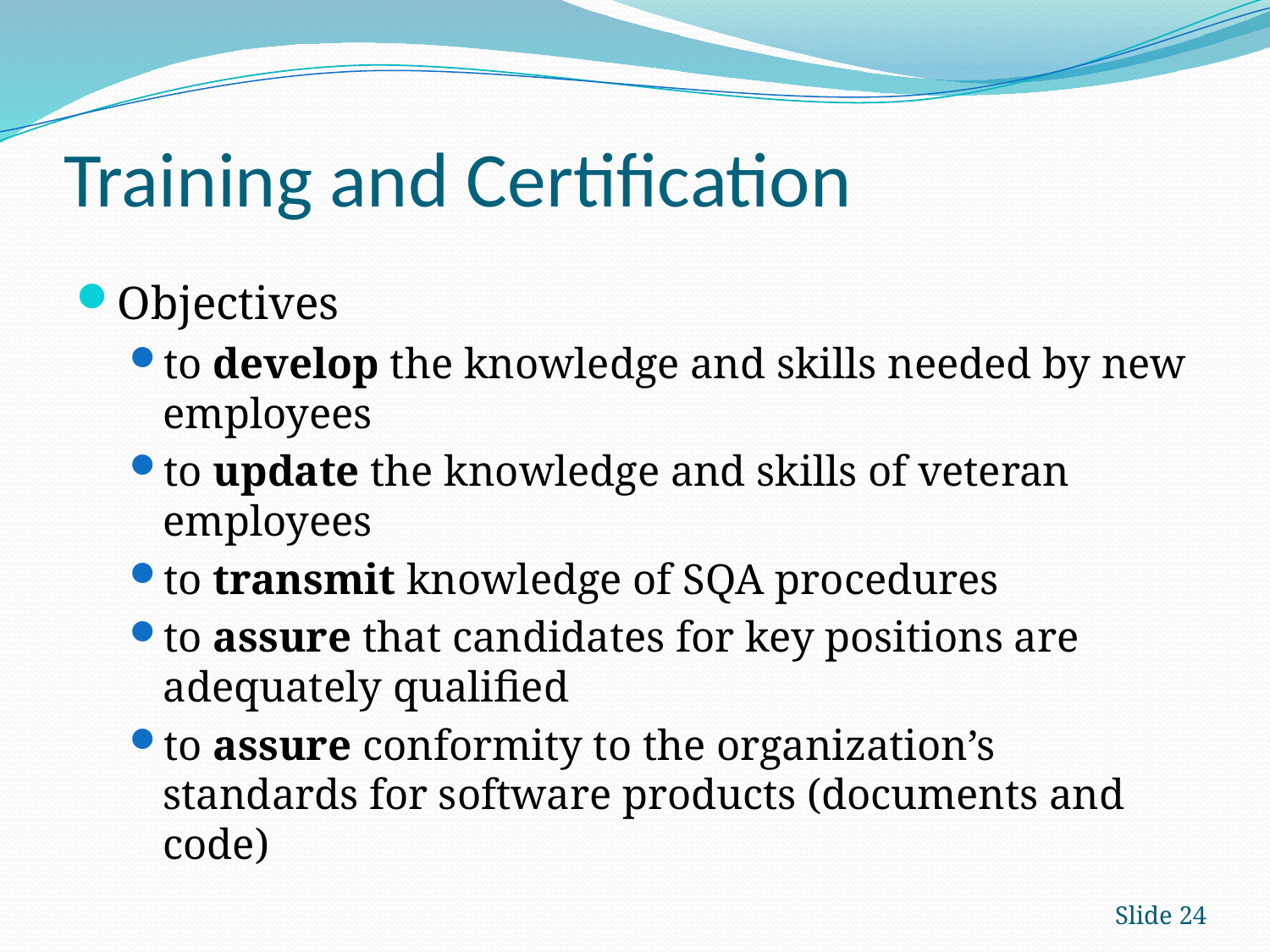

# Training and Certification
Objectives
to develop the knowledge and skills needed by new employees
to update the knowledge and skills of veteran employees
to transmit knowledge of SQA procedures
to assure that candidates for key positions are adequately qualified
to assure conformity to the organization’s standards for software products (documents and code)
Slide 24